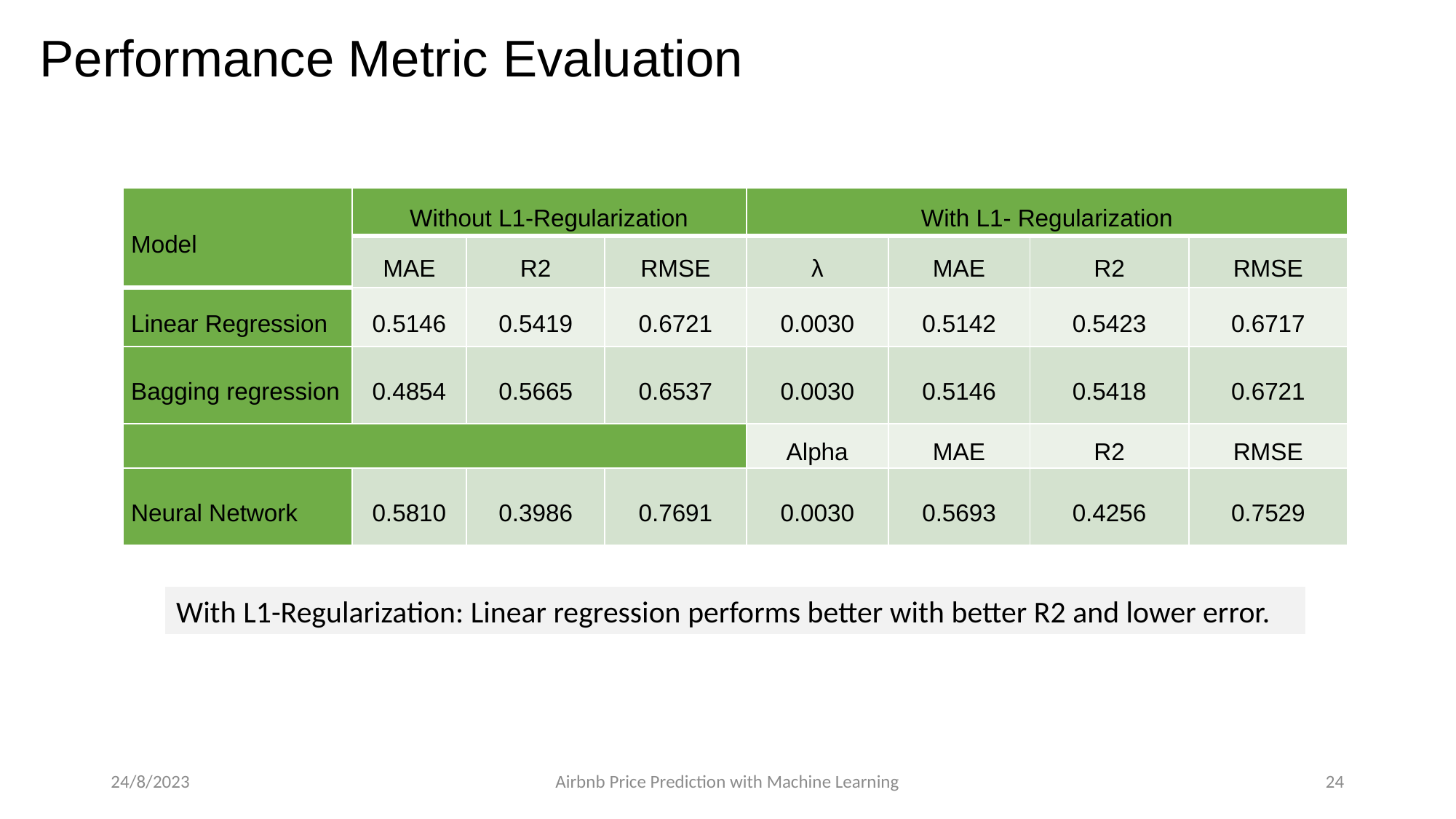

Performance Metric Evaluation
| Model | Without L1-Regularization |  |  | With L1- Regularization |  |  |  |
| --- | --- | --- | --- | --- | --- | --- | --- |
|  | MAE | R2 | RMSE | λ | MAE | R2 | RMSE |
| Linear Regression | 0.5146 | 0.5419 | 0.6721 | 0.0030 | 0.5142 | 0.5423 | 0.6717 |
| Bagging regression | 0.4854 | 0.5665 | 0.6537 | 0.0030 | 0.5146 | 0.5418 | 0.6721 |
|  |  |  |  | Alpha | MAE | R2 | RMSE |
| Neural Network | 0.5810 | 0.3986 | 0.7691 | 0.0030 | 0.5693 | 0.4256 | 0.7529 |
With L1-Regularization: Linear regression performs better with better R2 and lower error.
24/8/2023
Airbnb Price Prediction with Machine Learning
24